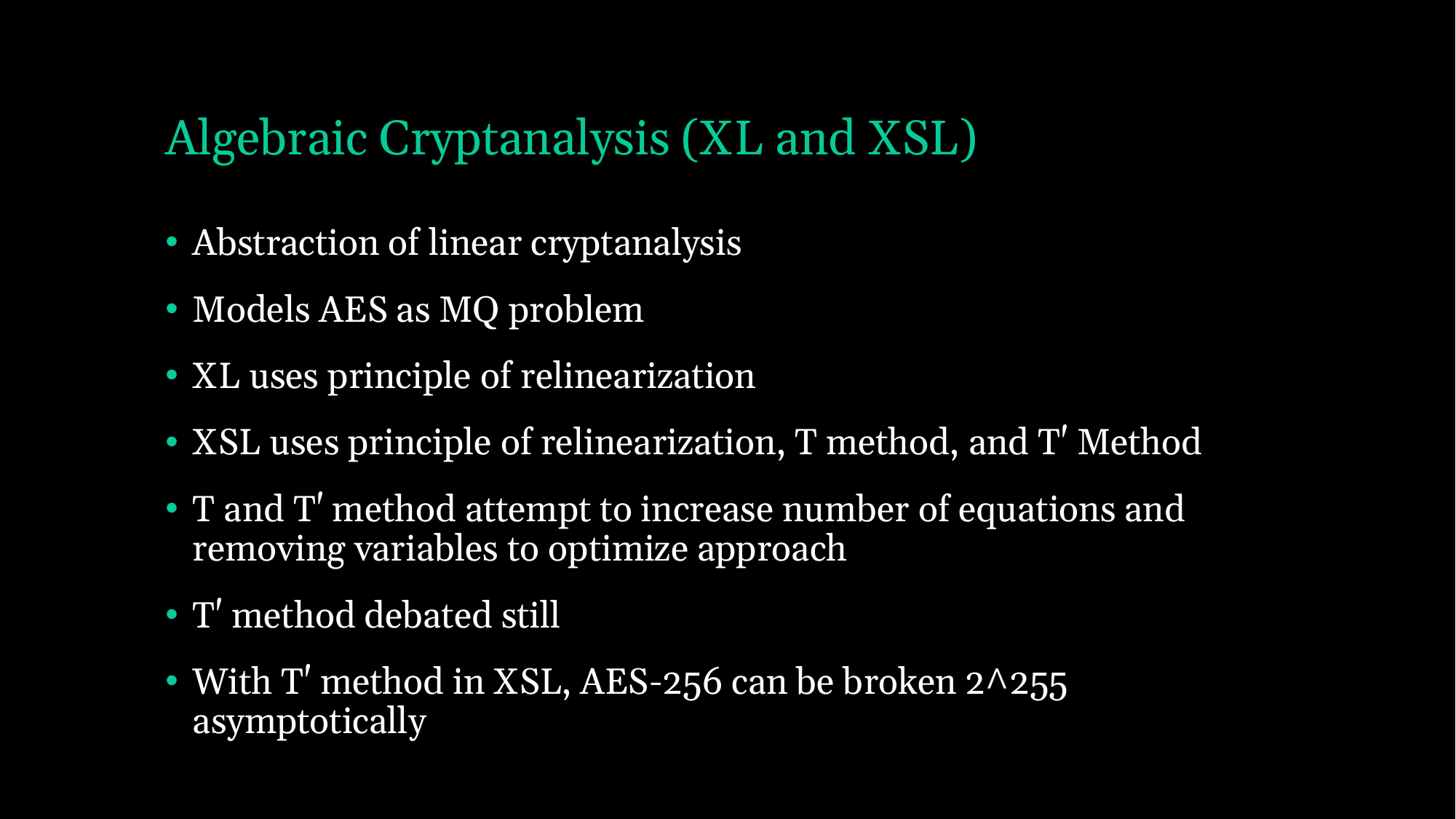

# Algebraic Cryptanalysis (XL and XSL)
Abstraction of linear cryptanalysis
Models AES as MQ problem
XL uses principle of relinearization
XSL uses principle of relinearization, T method, and T' Method
T and T' method attempt to increase number of equations and removing variables to optimize approach
T' method debated still
With T' method in XSL, AES-256 can be broken 2^255 asymptotically